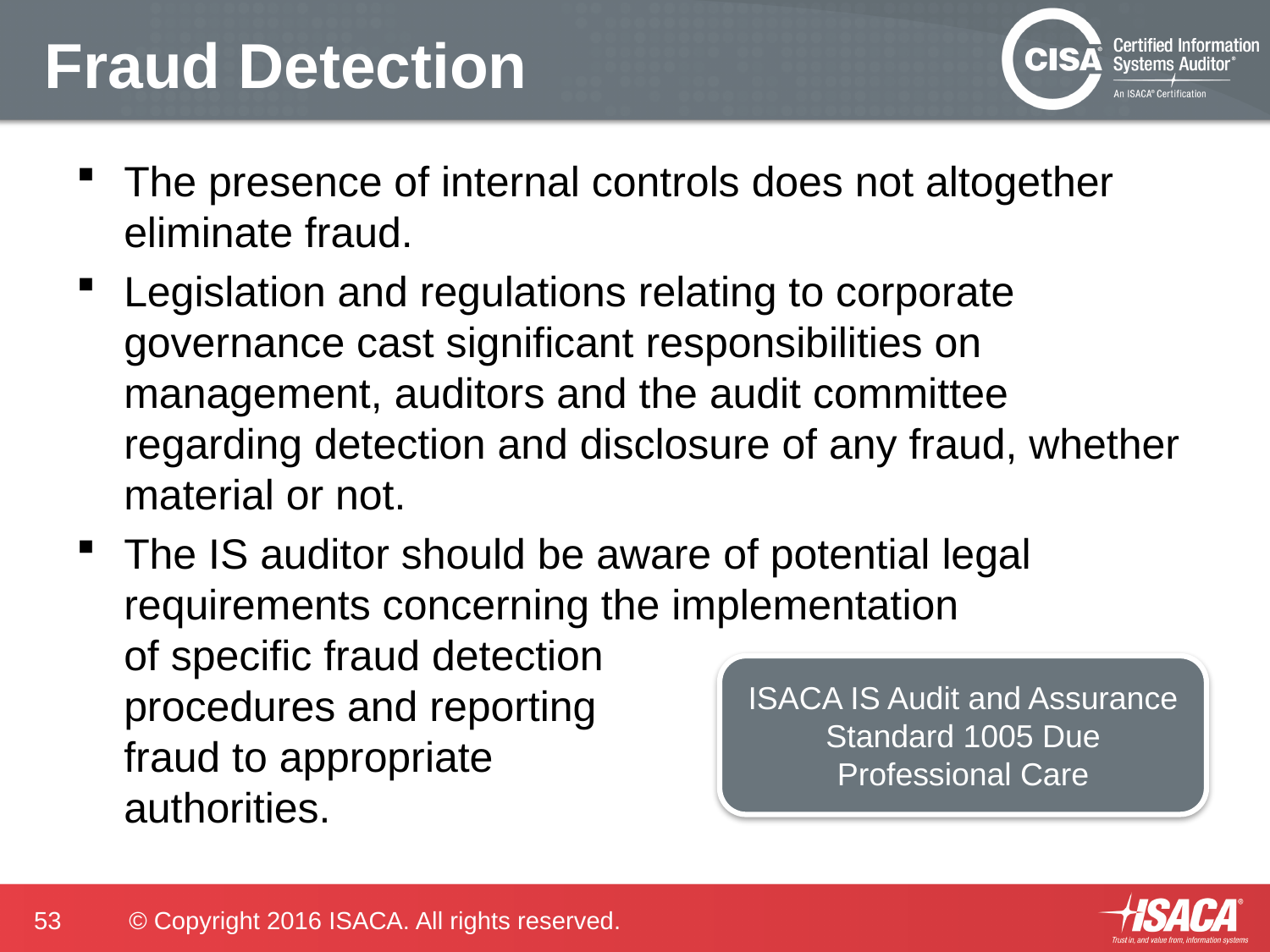

# Fraud Detection
The presence of internal controls does not altogether eliminate fraud.
Legislation and regulations relating to corporate governance cast significant responsibilities on management, auditors and the audit committee regarding detection and disclosure of any fraud, whether material or not.
The IS auditor should be aware of potential legal requirements concerning the implementation
of specific fraud detection
procedures and reporting
fraud to appropriate
authorities.
ISACA IS Audit and Assurance Standard 1005 Due Professional Care